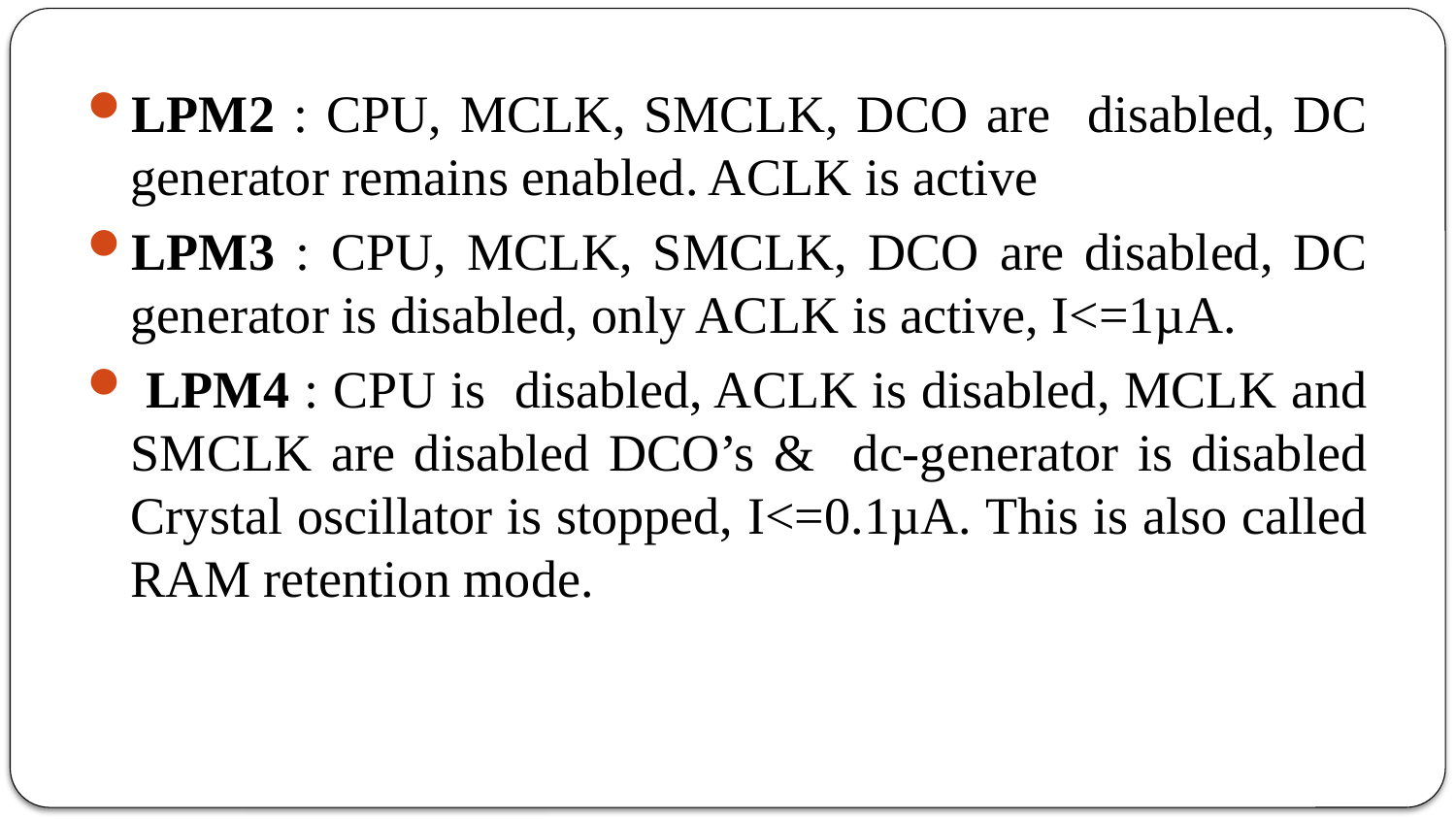

#
LPM2 : CPU, MCLK, SMCLK, DCO are  disabled, DC generator remains enabled. ACLK is active
LPM3 : CPU, MCLK, SMCLK, DCO are disabled, DC generator is disabled, only ACLK is active, I<=1µA.
 LPM4 : CPU is  disabled, ACLK is disabled, MCLK and SMCLK are disabled DCO’s &  dc-generator is disabled Crystal oscillator is stopped, I<=0.1µA. This is also called RAM retention mode.